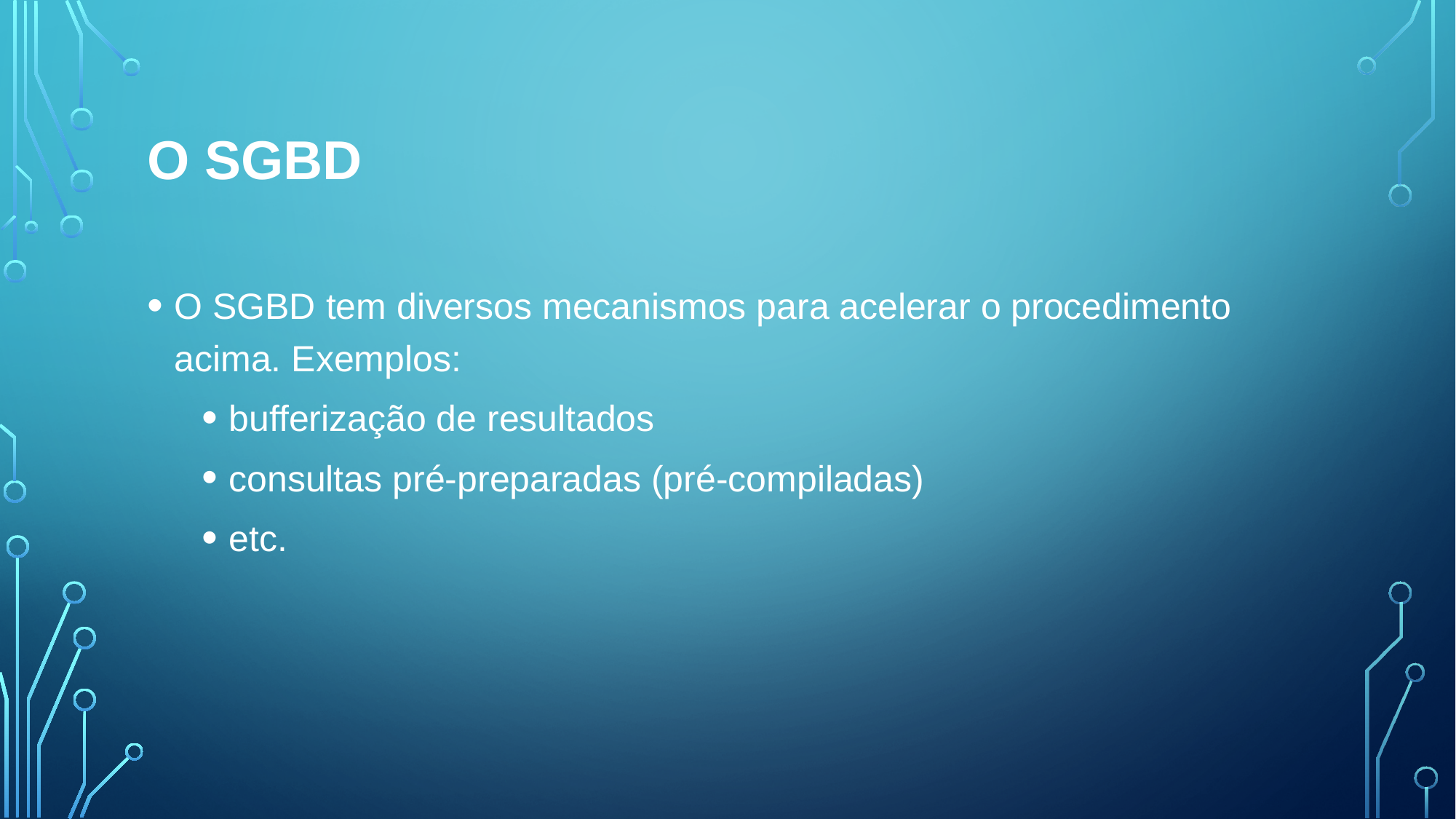

# O SGBD
O SGBD tem diversos mecanismos para acelerar o procedimento acima. Exemplos:
bufferização de resultados
consultas pré-preparadas (pré-compiladas)
etc.